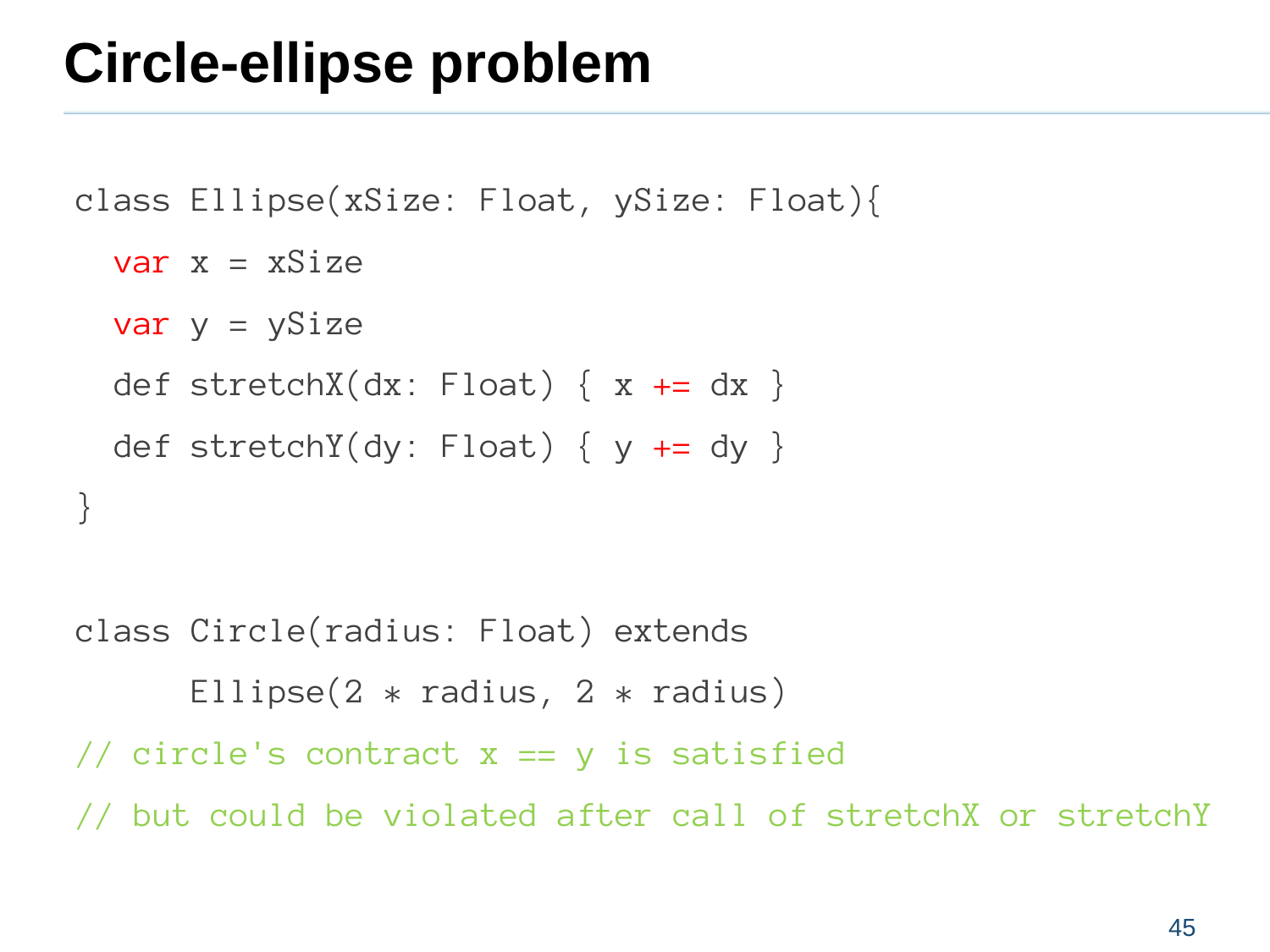

# Circle-ellipse problem
class Ellipse(xSize: Float, ySize: Float){
  var x = xSize
  var y = ySize
  def stretchX(dx: Float) { x += dx }
  def stretchY(dy: Float) { y += dy }
}

class Circle(radius: Float) extends
      Ellipse(2 * radius, 2 * radius)
// circle's contract x == y is satisfied
// but could be violated after call of stretchX or stretchY
45